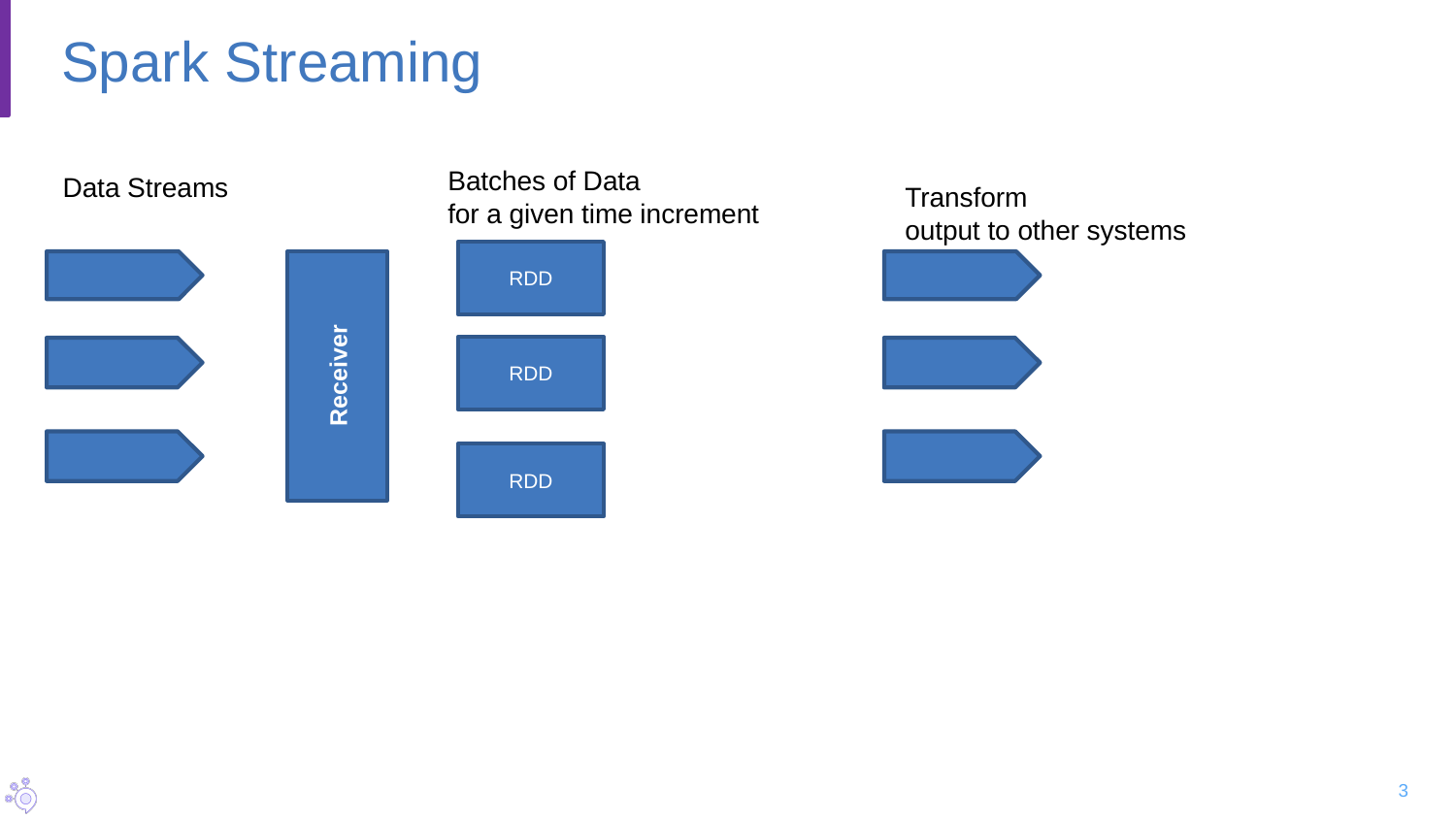

# Spark Streaming
Batches of Data
for a given time increment
Data Streams
Transform
output to other systems
RDD
Receiver

RDD

RDD
3